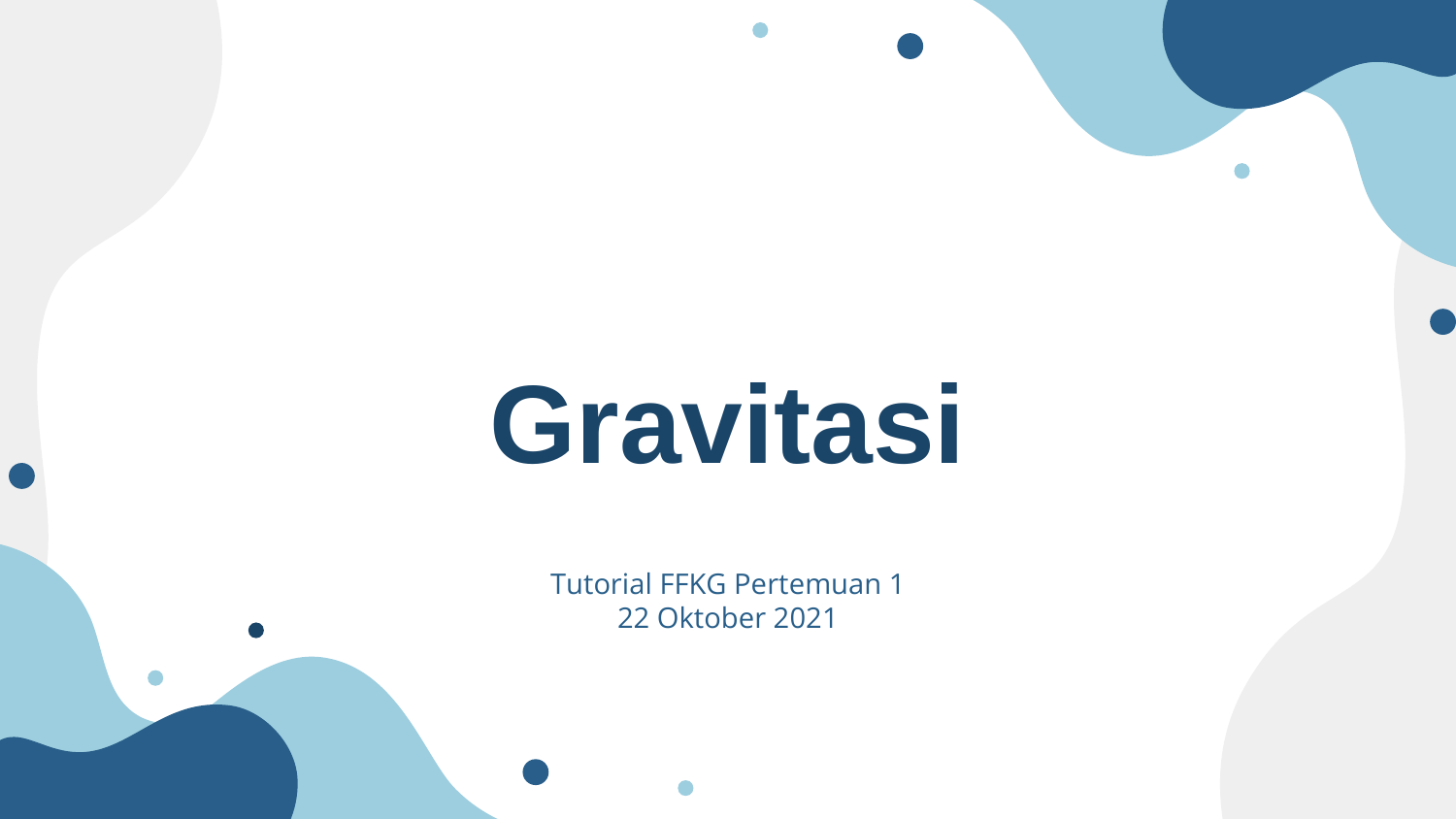

# Gravitasi
Tutorial FFKG Pertemuan 1
22 Oktober 2021